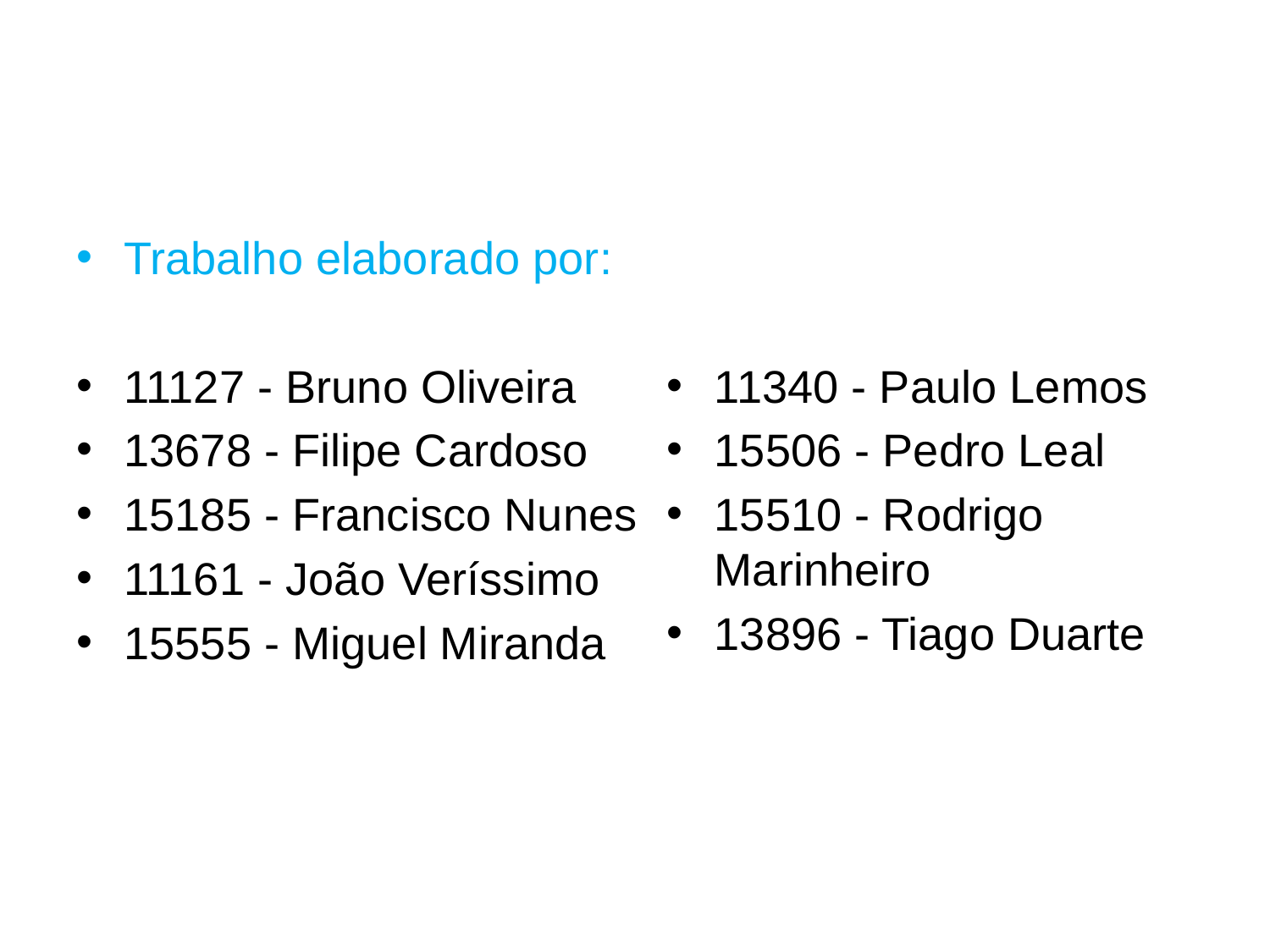

Trabalho elaborado por:

11127 - Bruno Oliveira
13678 - Filipe Cardoso
15185 - Francisco Nunes
11161 - João Veríssimo
15555 - Miguel Miranda

11340 - Paulo Lemos
15506 - Pedro Leal
15510 - Rodrigo Marinheiro
13896 - Tiago Duarte